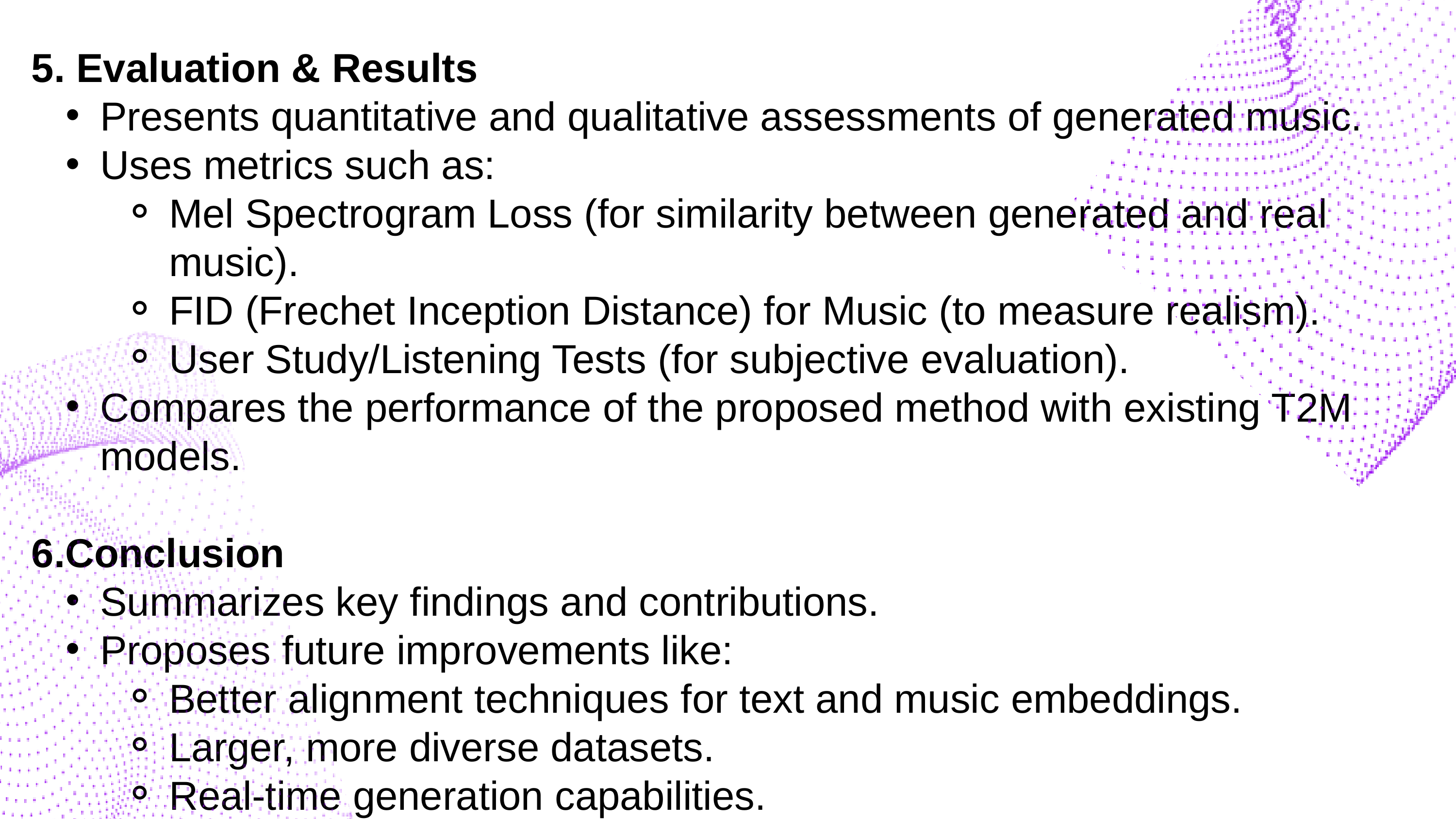

5. Evaluation & Results
Presents quantitative and qualitative assessments of generated music.
Uses metrics such as:
Mel Spectrogram Loss (for similarity between generated and real music).
FID (Frechet Inception Distance) for Music (to measure realism).
User Study/Listening Tests (for subjective evaluation).
Compares the performance of the proposed method with existing T2M models.

6.Conclusion
Summarizes key findings and contributions.
Proposes future improvements like:
Better alignment techniques for text and music embeddings.
Larger, more diverse datasets.
Real-time generation capabilities.